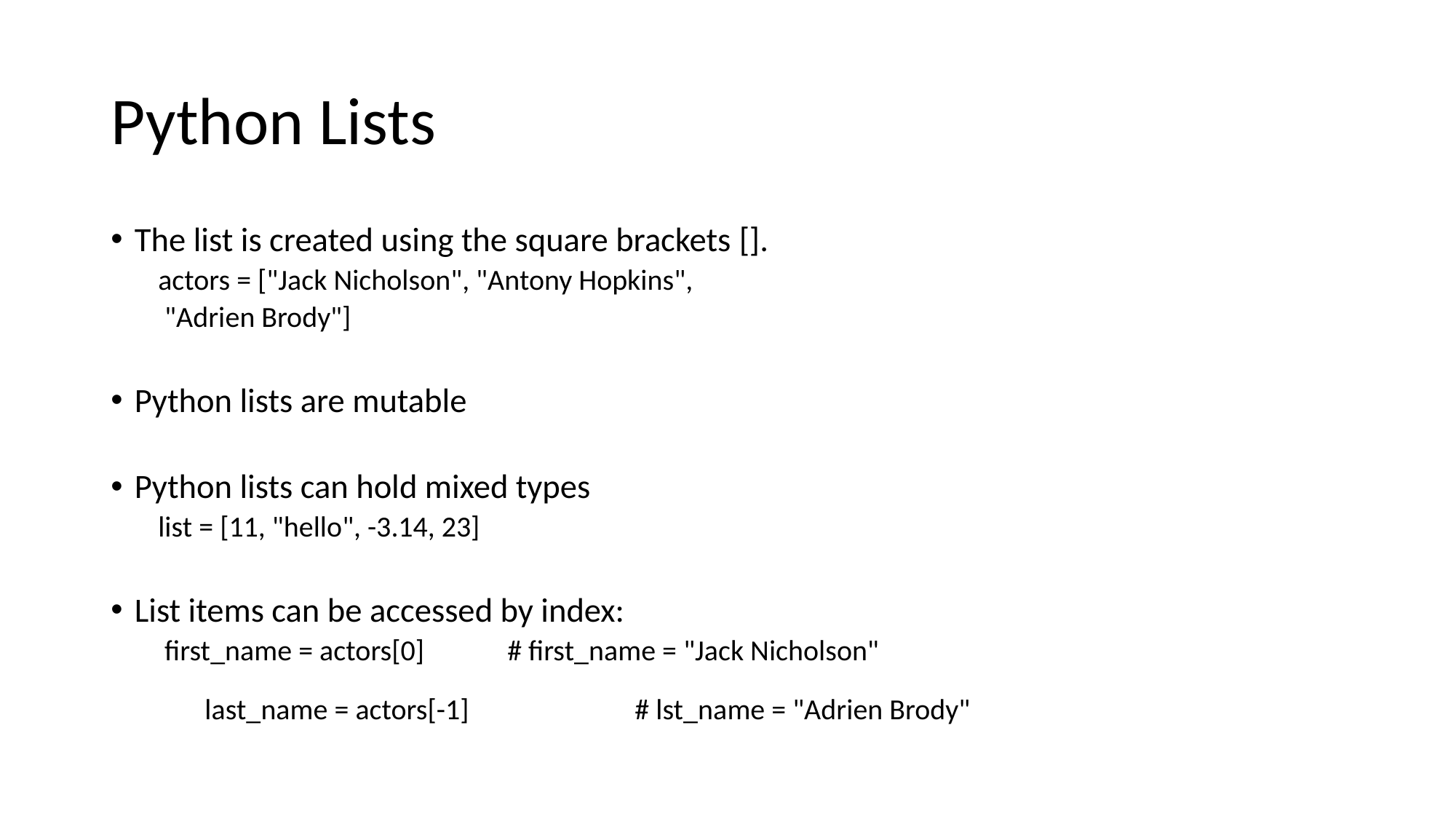

# Python Lists
The list is created using the square brackets [].
	actors = ["Jack Nicholson", "Antony Hopkins",
	 "Adrien Brody"]

Python lists are mutable

Python lists can hold mixed types
	list = [11, "hello", -3.14, 23]

List items can be accessed by index:
	 first_name = actors[0]		# first_name = "Jack Nicholson"
	 last_name = actors[-1]		# lst_name = "Adrien Brody"